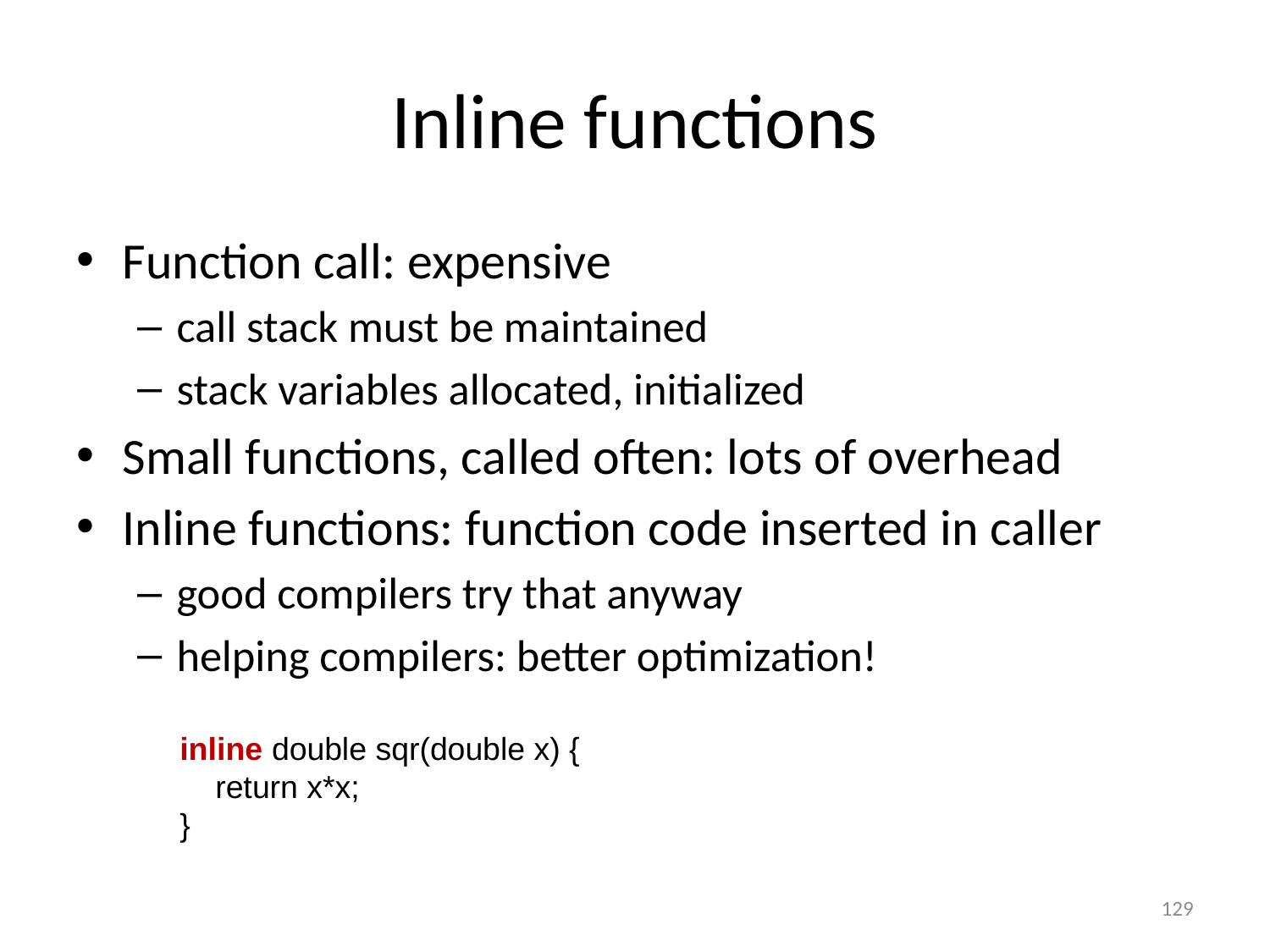

# Inline functions
Function call: expensive
call stack must be maintained
stack variables allocated, initialized
Small functions, called often: lots of overhead
Inline functions: function code inserted in caller
good compilers try that anyway
helping compilers: better optimization!
inline double sqr(double x) {
    return x*x;
}
129